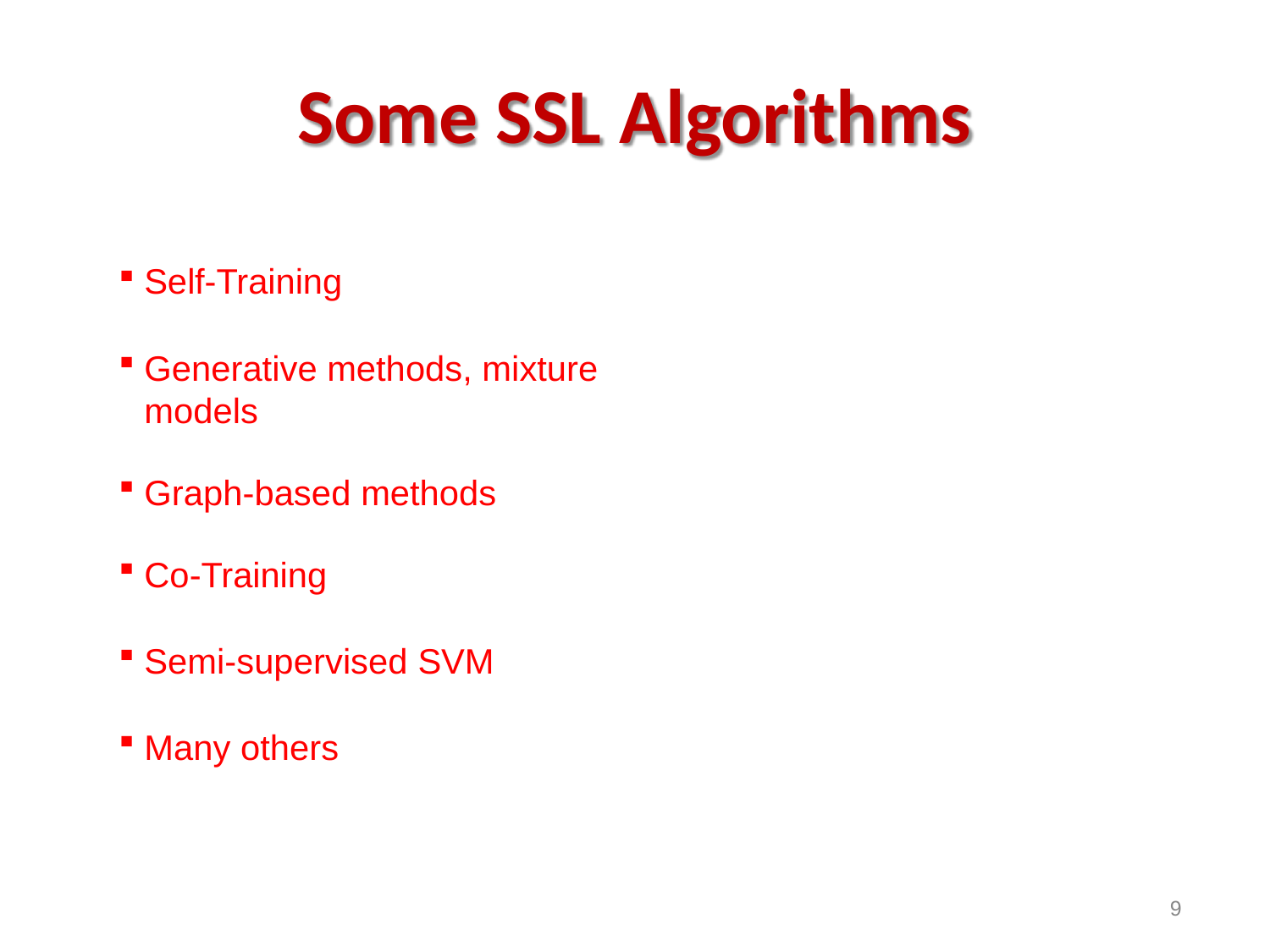

# Some SSL Algorithms
Self-Training

Generative methods, mixture models

Graph-based methods

Co-Training

Semi-supervised SVM

Many others
9